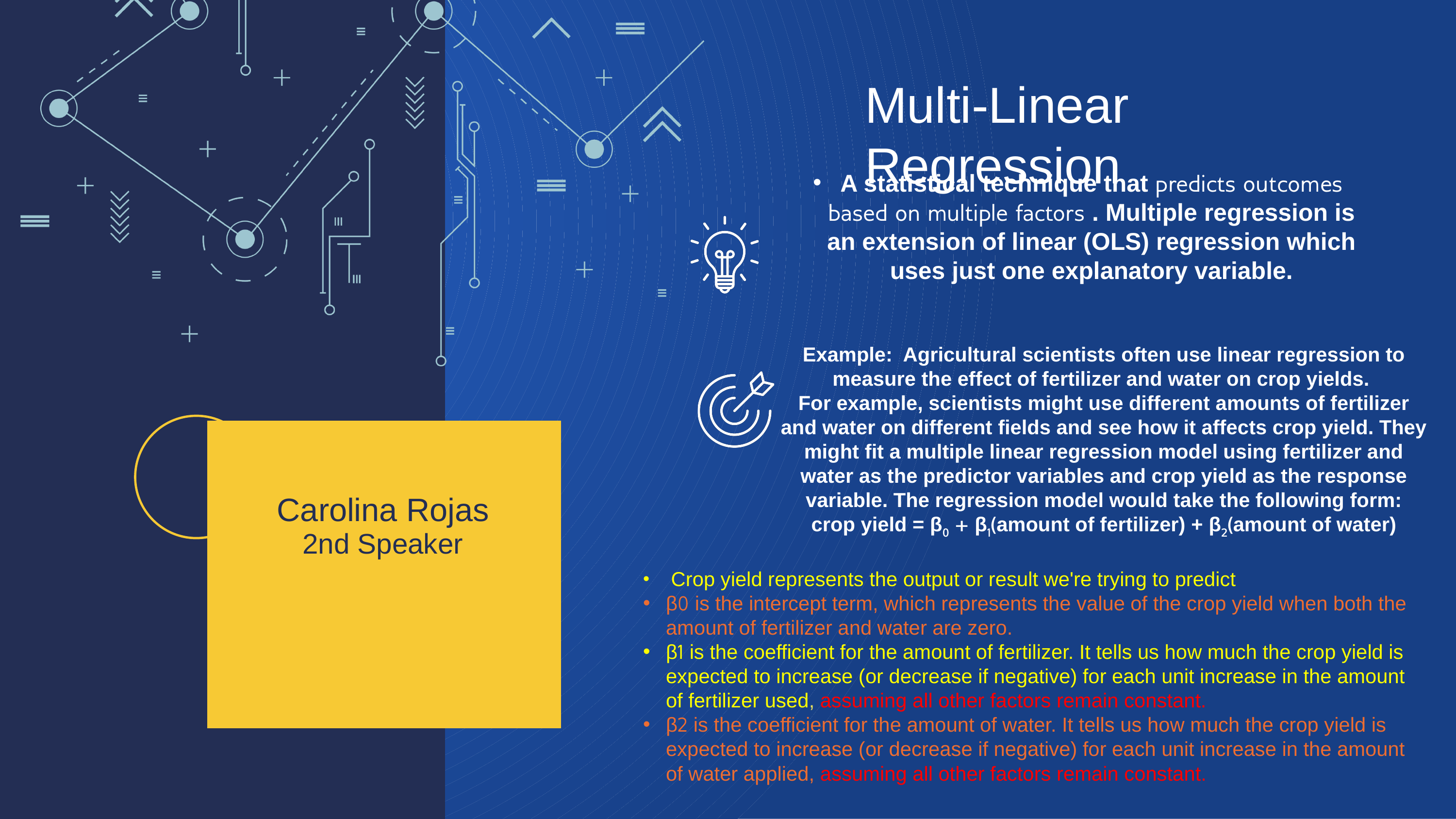

Multi-Linear Regression

A statistical technique that predicts outcomes based on multiple factors . Multiple regression is an extension of linear (OLS) regression which uses just one explanatory variable.

Example:  Agricultural scientists often use linear regression to measure the effect of fertilizer and water on crop yields.
For example, scientists might use different amounts of fertilizer and water on different fields and see how it affects crop yield. They might fit a multiple linear regression model using fertilizer and water as the predictor variables and crop yield as the response variable. The regression model would take the following form:
crop yield = β0 + β1(amount of fertilizer) + β2(amount of water)

Carolina Rojas

2nd Speaker

 Crop yield represents the output or result we're trying to predict
β0​ is the intercept term, which represents the value of the crop yield when both the amount of fertilizer and water are zero.
β1​ is the coefficient for the amount of fertilizer. It tells us how much the crop yield is expected to increase (or decrease if negative) for each unit increase in the amount of fertilizer used, assuming all other factors remain constant.
β2​ is the coefficient for the amount of water. It tells us how much the crop yield is expected to increase (or decrease if negative) for each unit increase in the amount of water applied, assuming all other factors remain constant.